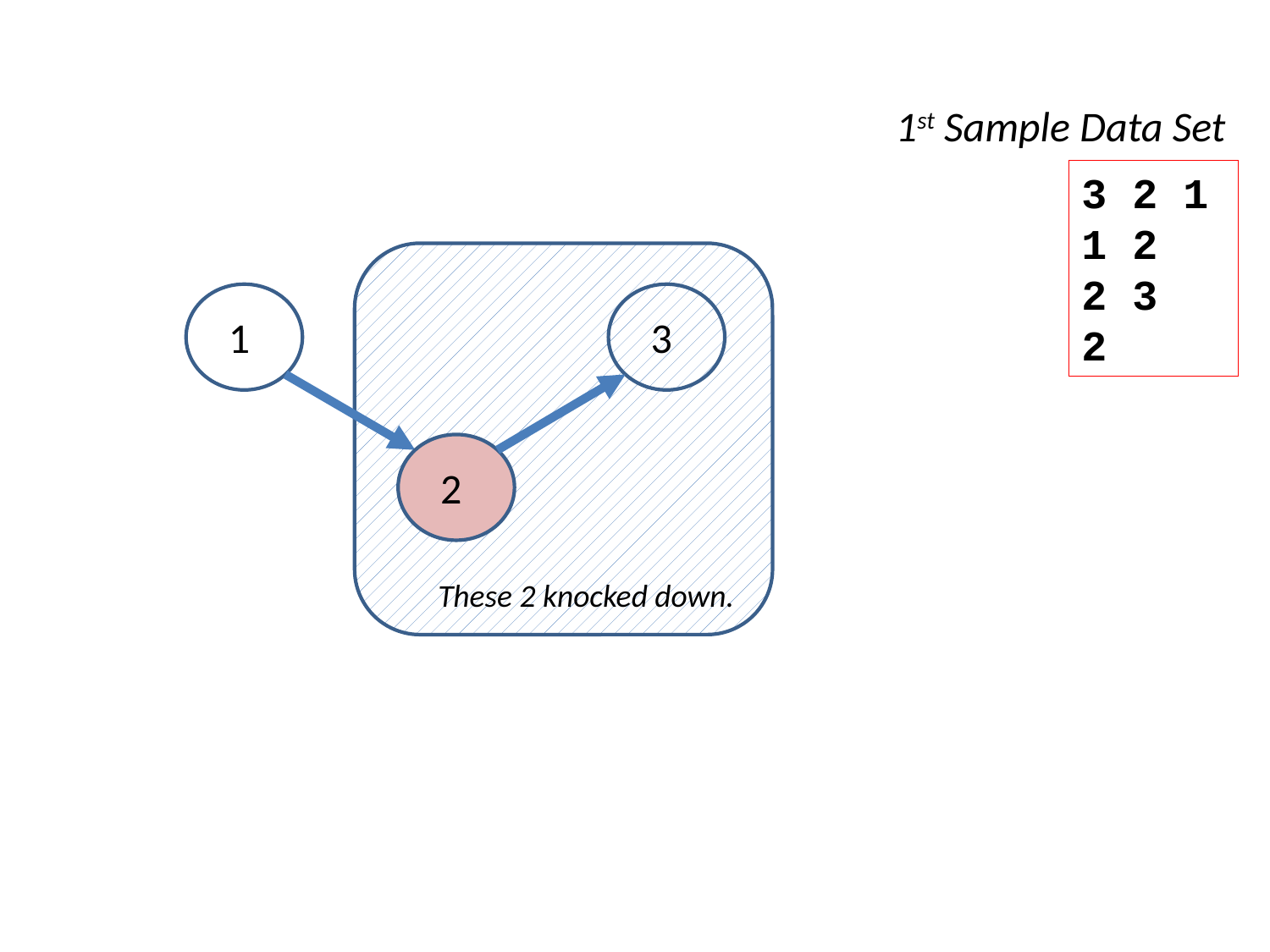

1st Sample Data Set
3 2 1
1 2
2 3
2

1
3

2
These 2 knocked down.